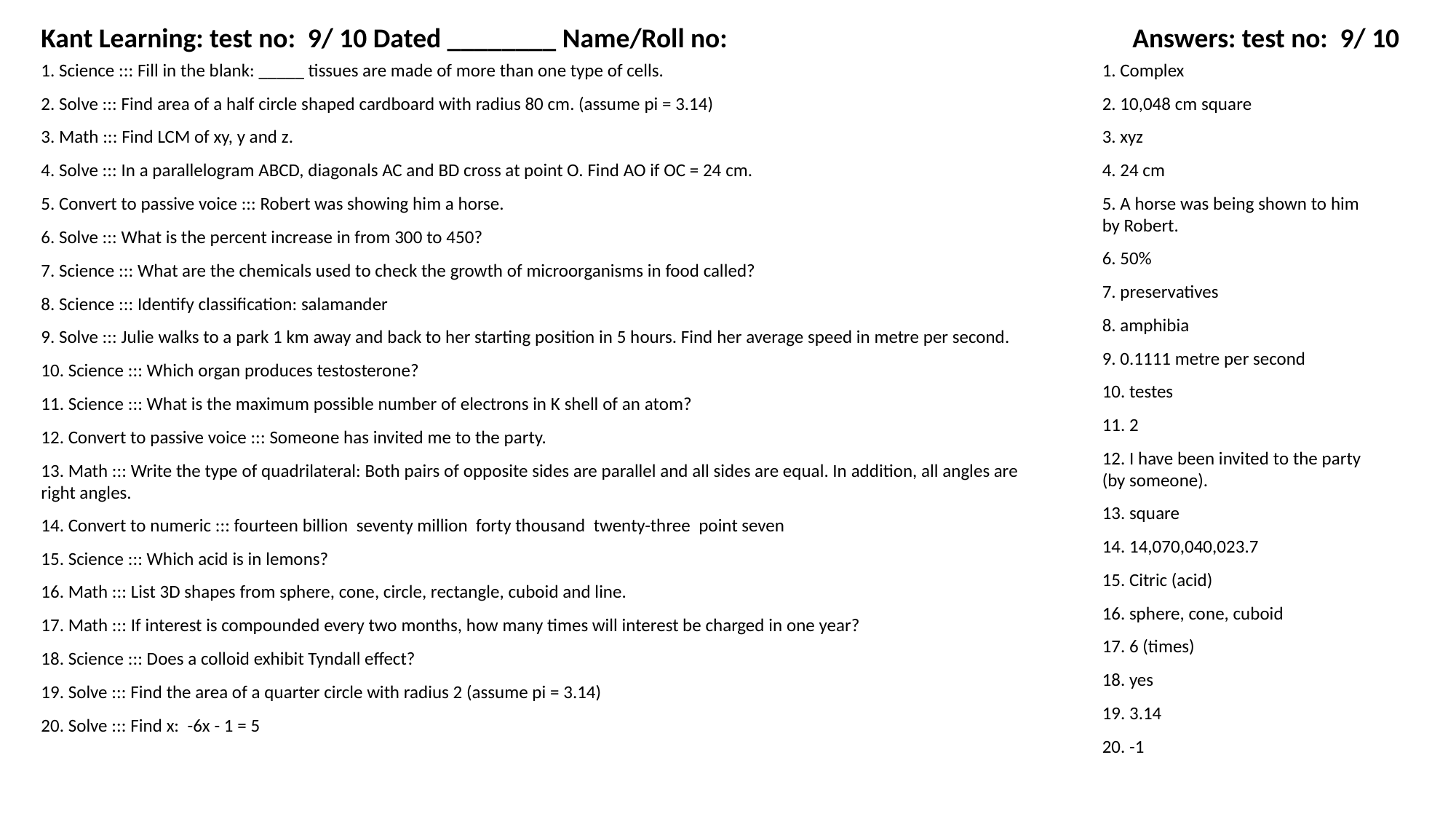

Kant Learning: test no:  9/ 10 Dated ________ Name/Roll no:
Answers: test no:  9/ 10
1. Science ::: Fill in the blank: _____ tissues are made of more than one type of cells.
1. Complex
2. Solve ::: Find area of a half circle shaped cardboard with radius 80 cm. (assume pi = 3.14)
2. 10,048 cm square
3. Math ::: Find LCM of xy, y and z.
3. xyz
4. Solve ::: In a parallelogram ABCD, diagonals AC and BD cross at point O. Find AO if OC = 24 cm.
4. 24 cm
5. Convert to passive voice ::: Robert was showing him a horse.
5. A horse was being shown to him by Robert.
6. Solve ::: What is the percent increase in from 300 to 450?
6. 50%
7. Science ::: What are the chemicals used to check the growth of microorganisms in food called?
7. preservatives
8. Science ::: Identify classification: salamander
8. amphibia
9. Solve ::: Julie walks to a park 1 km away and back to her starting position in 5 hours. Find her average speed in metre per second.
9. 0.1111 metre per second
10. Science ::: Which organ produces testosterone?
10. testes
11. Science ::: What is the maximum possible number of electrons in K shell of an atom?
11. 2
12. Convert to passive voice ::: Someone has invited me to the party.
12. I have been invited to the party (by someone).
13. Math ::: Write the type of quadrilateral: Both pairs of opposite sides are parallel and all sides are equal. In addition, all angles are right angles.
13. square
14. Convert to numeric ::: fourteen billion  seventy million  forty thousand  twenty-three  point seven
14. 14,070,040,023.7
15. Science ::: Which acid is in lemons?
15. Citric (acid)
16. Math ::: List 3D shapes from sphere, cone, circle, rectangle, cuboid and line.
16. sphere, cone, cuboid
17. Math ::: If interest is compounded every two months, how many times will interest be charged in one year?
17. 6 (times)
18. Science ::: Does a colloid exhibit Tyndall effect?
18. yes
19. Solve ::: Find the area of a quarter circle with radius 2 (assume pi = 3.14)
19. 3.14
20. Solve ::: Find x:  -6x - 1 = 5
20. -1